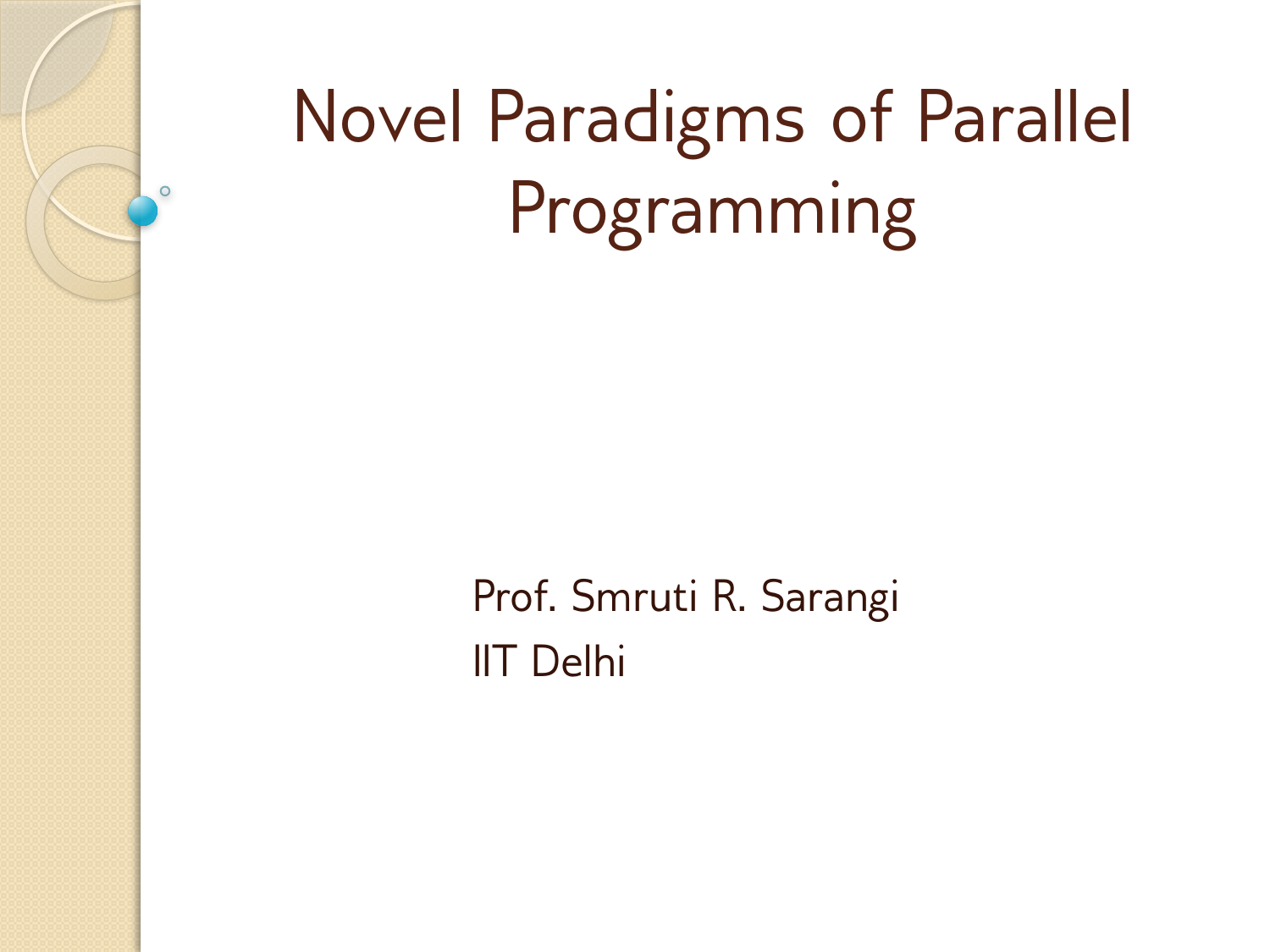

# Novel Paradigms of Parallel Programming
Prof. Smruti R. Sarangi
IIT Delhi